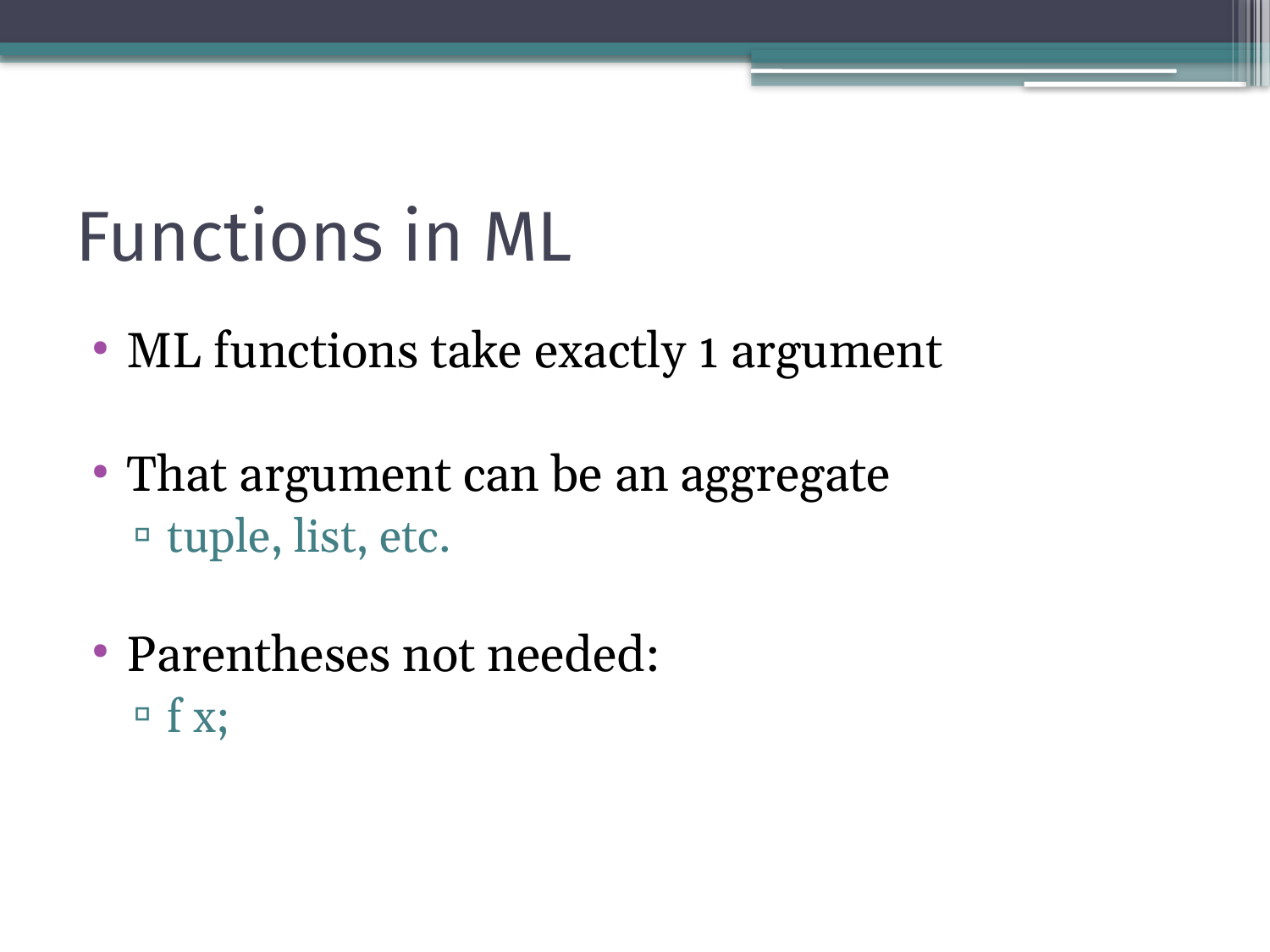

# Functions in ML
ML functions take exactly 1 argument
That argument can be an aggregate
tuple, list, etc.
Parentheses not needed:
f x;